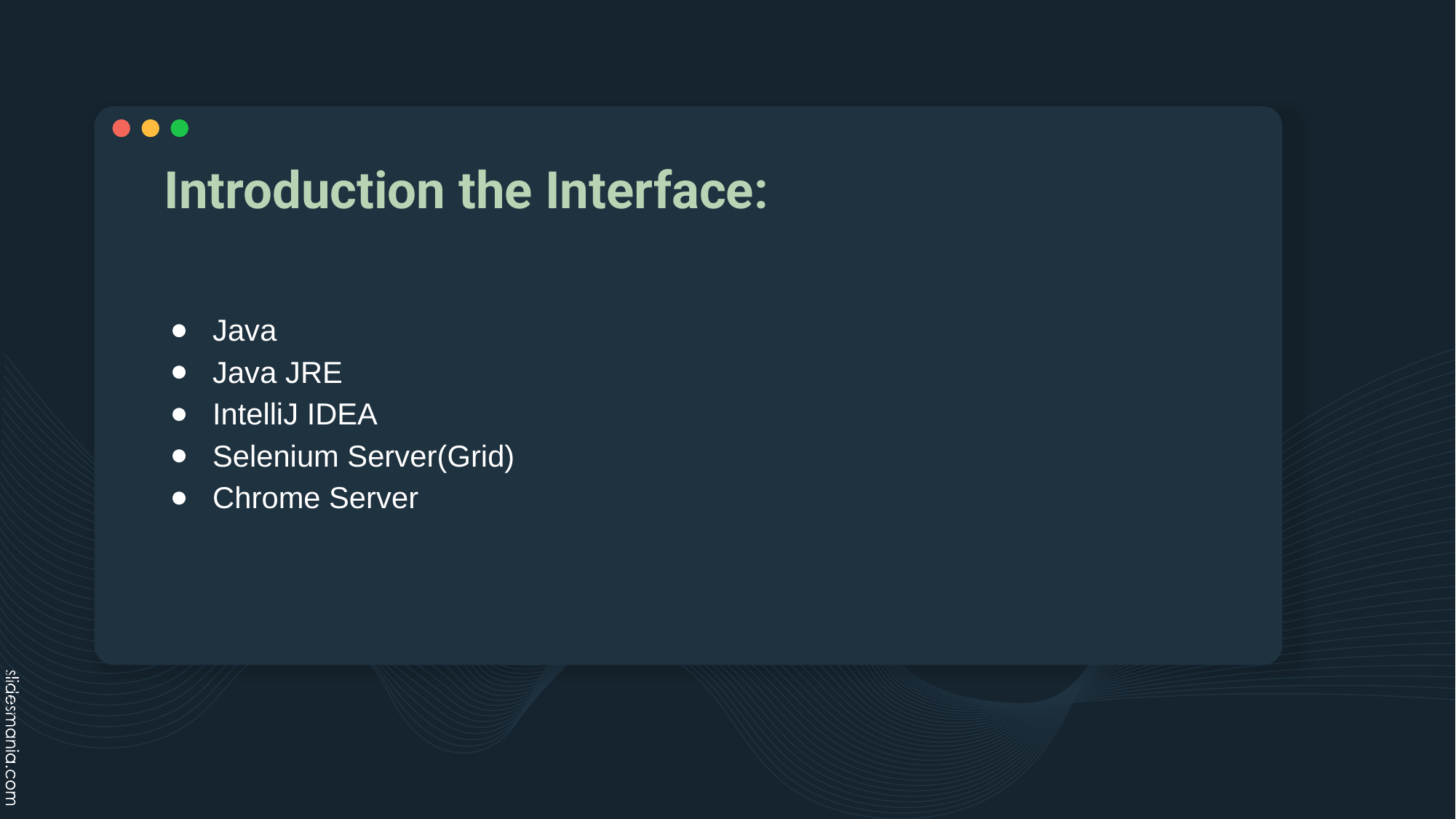

# Introduction the Interface:
Java
Java JRE
IntelliJ IDEA
Selenium Server(Grid)
Chrome Server